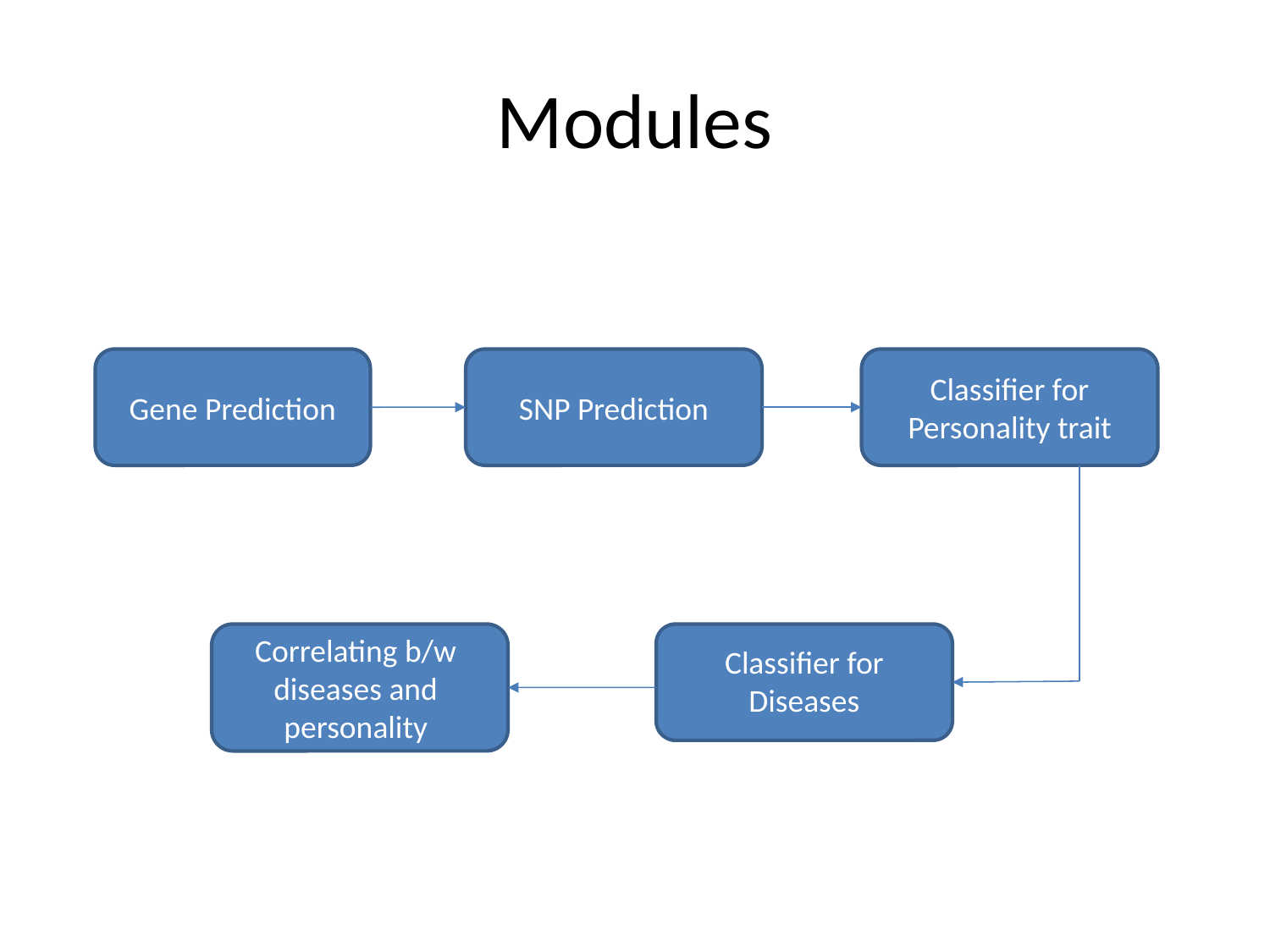

# Modules

Gene Prediction
SNP Prediction
Classifier for Personality trait

Correlating b/w diseases and personality

Classifier for Diseases